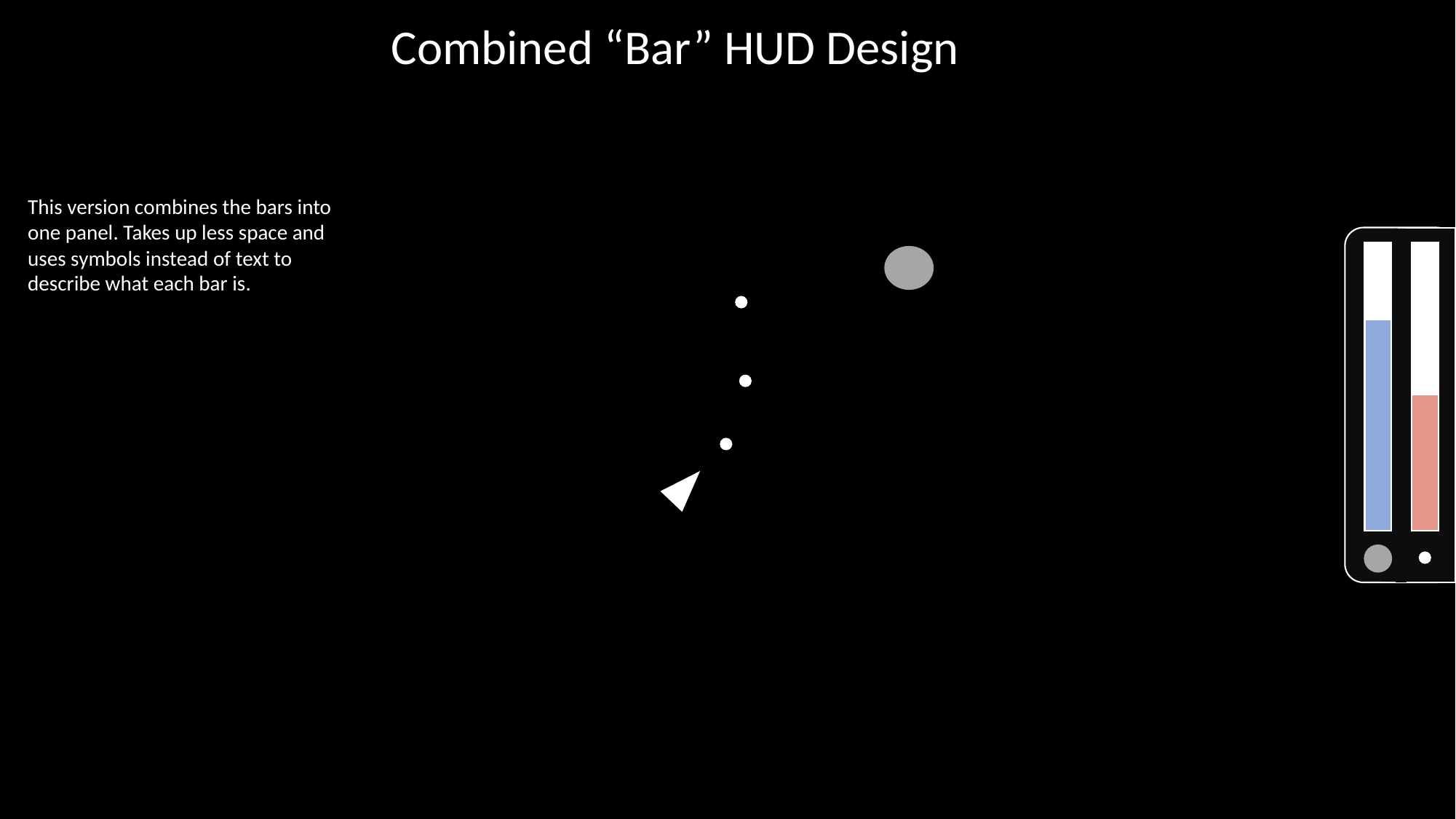

Combined “Bar” HUD Design
This version combines the bars into one panel. Takes up less space and uses symbols instead of text to describe what each bar is.